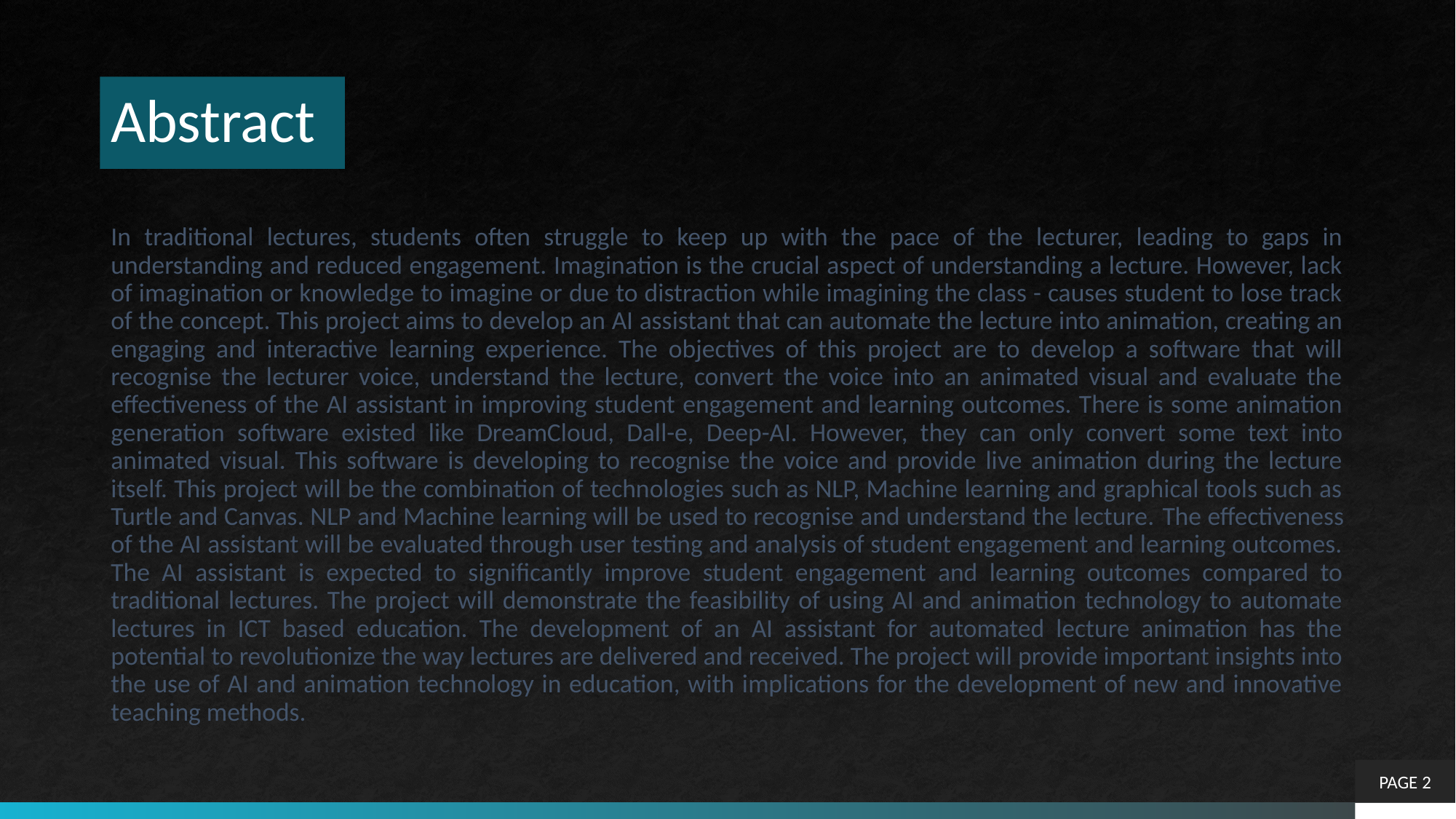

# Abstract
In traditional lectures, students often struggle to keep up with the pace of the lecturer, leading to gaps in understanding and reduced engagement. Imagination is the crucial aspect of understanding a lecture. However, lack of imagination or knowledge to imagine or due to distraction while imagining the class - causes student to lose track of the concept. This project aims to develop an AI assistant that can automate the lecture into animation, creating an engaging and interactive learning experience. The objectives of this project are to develop a software that will recognise the lecturer voice, understand the lecture, convert the voice into an animated visual and evaluate the effectiveness of the AI assistant in improving student engagement and learning outcomes. There is some animation generation software existed like DreamCloud, Dall-e, Deep-AI. However, they can only convert some text into animated visual. This software is developing to recognise the voice and provide live animation during the lecture itself. This project will be the combination of technologies such as NLP, Machine learning and graphical tools such as Turtle and Canvas. NLP and Machine learning will be used to recognise and understand the lecture. The effectiveness of the AI assistant will be evaluated through user testing and analysis of student engagement and learning outcomes. The AI assistant is expected to significantly improve student engagement and learning outcomes compared to traditional lectures. The project will demonstrate the feasibility of using AI and animation technology to automate lectures in ICT based education. The development of an AI assistant for automated lecture animation has the potential to revolutionize the way lectures are delivered and received. The project will provide important insights into the use of AI and animation technology in education, with implications for the development of new and innovative teaching methods.

PAGE 2